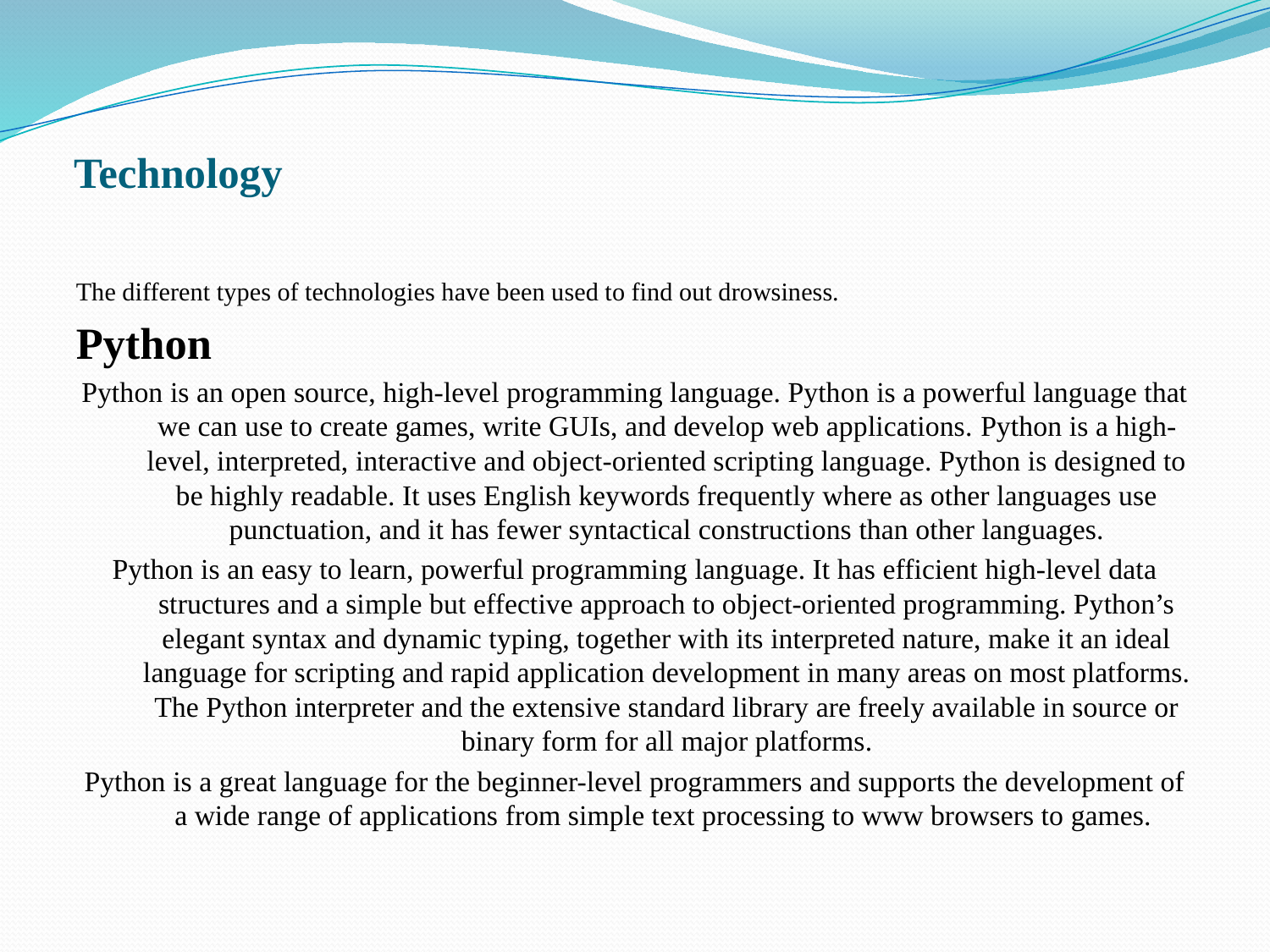

# Technology
The different types of technologies have been used to find out drowsiness.
Python
Python is an open source, high-level programming language. Python is a powerful language that we can use to create games, write GUIs, and develop web applications. Python is a high-level, interpreted, interactive and object-oriented scripting language. Python is designed to be highly readable. It uses English keywords frequently where as other languages use punctuation, and it has fewer syntactical constructions than other languages.
Python is an easy to learn, powerful programming language. It has efficient high-level data structures and a simple but effective approach to object-oriented programming. Python’s elegant syntax and dynamic typing, together with its interpreted nature, make it an ideal language for scripting and rapid application development in many areas on most platforms. The Python interpreter and the extensive standard library are freely available in source or binary form for all major platforms.
Python is a great language for the beginner-level programmers and supports the development of a wide range of applications from simple text processing to www browsers to games.